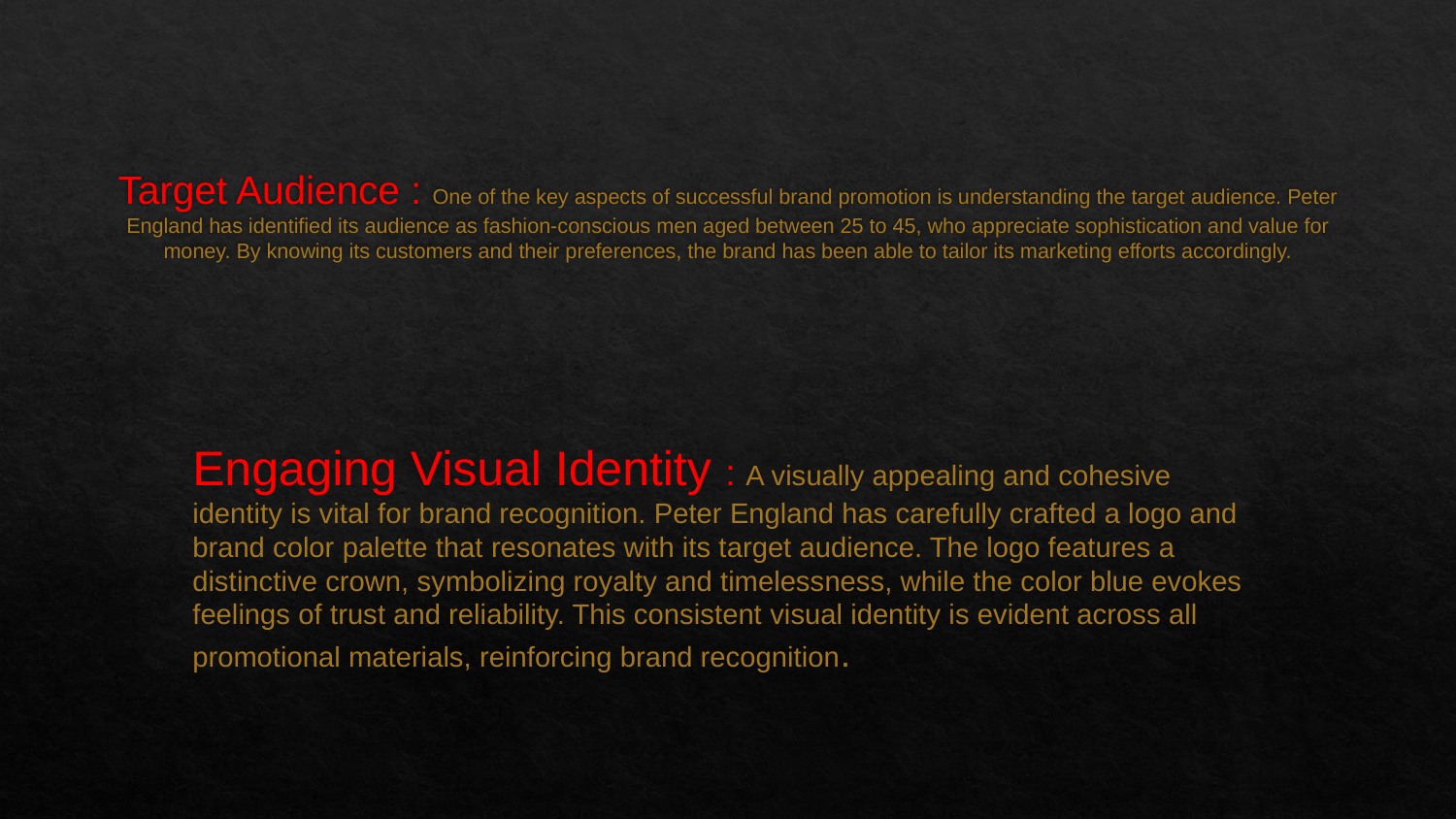

# Target Audience : One of the key aspects of successful brand promotion is understanding the target audience. Peter England has identified its audience as fashion-conscious men aged between 25 to 45, who appreciate sophistication and value for money. By knowing its customers and their preferences, the brand has been able to tailor its marketing efforts accordingly.
Engaging Visual Identity : A visually appealing and cohesive identity is vital for brand recognition. Peter England has carefully crafted a logo and brand color palette that resonates with its target audience. The logo features a distinctive crown, symbolizing royalty and timelessness, while the color blue evokes feelings of trust and reliability. This consistent visual identity is evident across all promotional materials, reinforcing brand recognition.